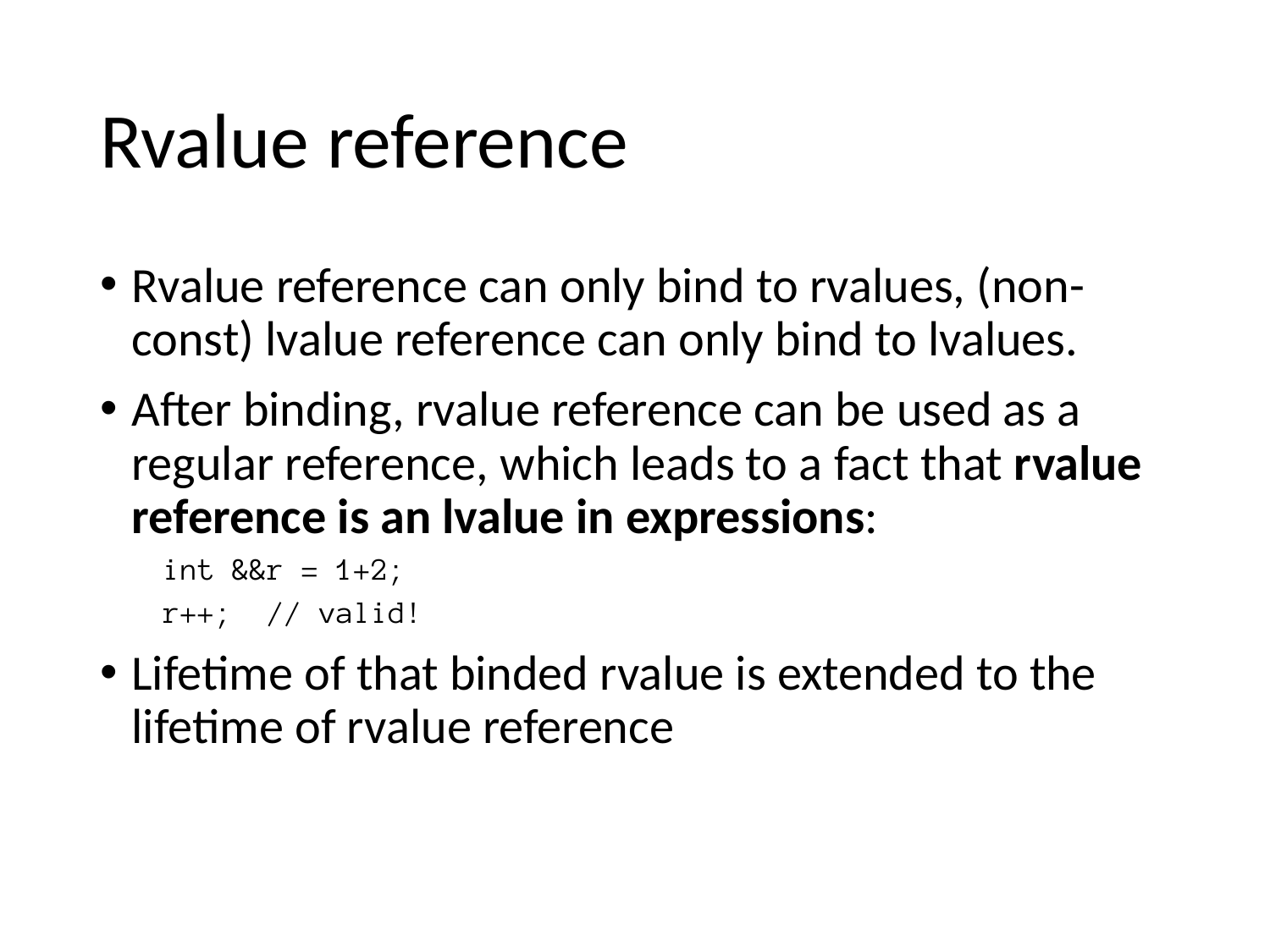

# Rvalue reference
Rvalue reference can only bind to rvalues, (non-const) lvalue reference can only bind to lvalues.
After binding, rvalue reference can be used as a regular reference, which leads to a fact that rvalue reference is an lvalue in expressions:
int &&r = 1+2;
r++;  // valid!
Lifetime of that binded rvalue is extended to the lifetime of rvalue reference